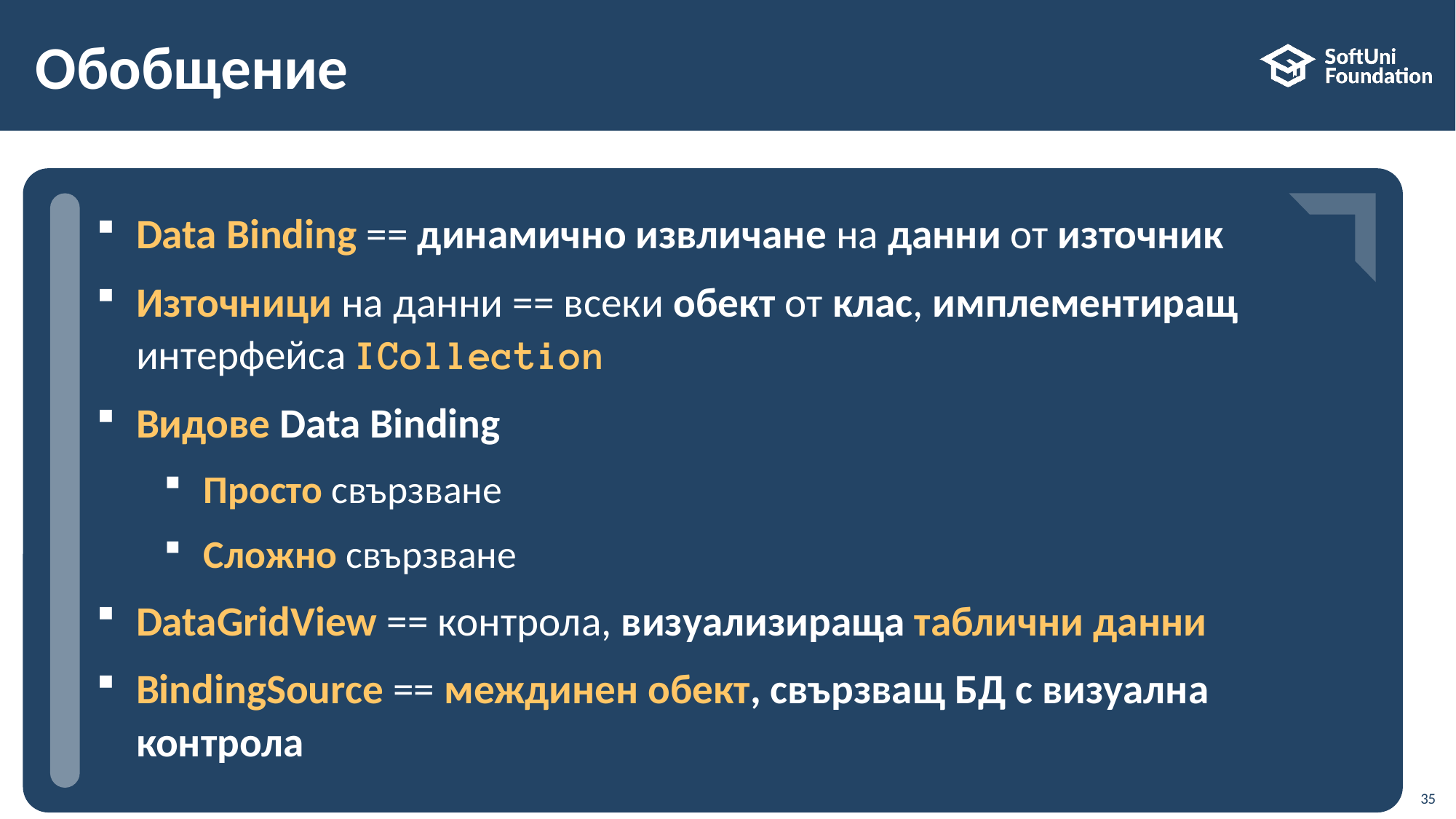

# Обобщение

Data Binding == динамично извличане на данни от източник
Източници на данни == всеки обект от клас, имплементиращ интерфейса ICollection
Видове Data Binding
Просто свързване
Сложно свързване
DataGridView == контрола, визуализираща таблични данни
BindingSource == междинен обект, свързващ БД с визуална контрола
35